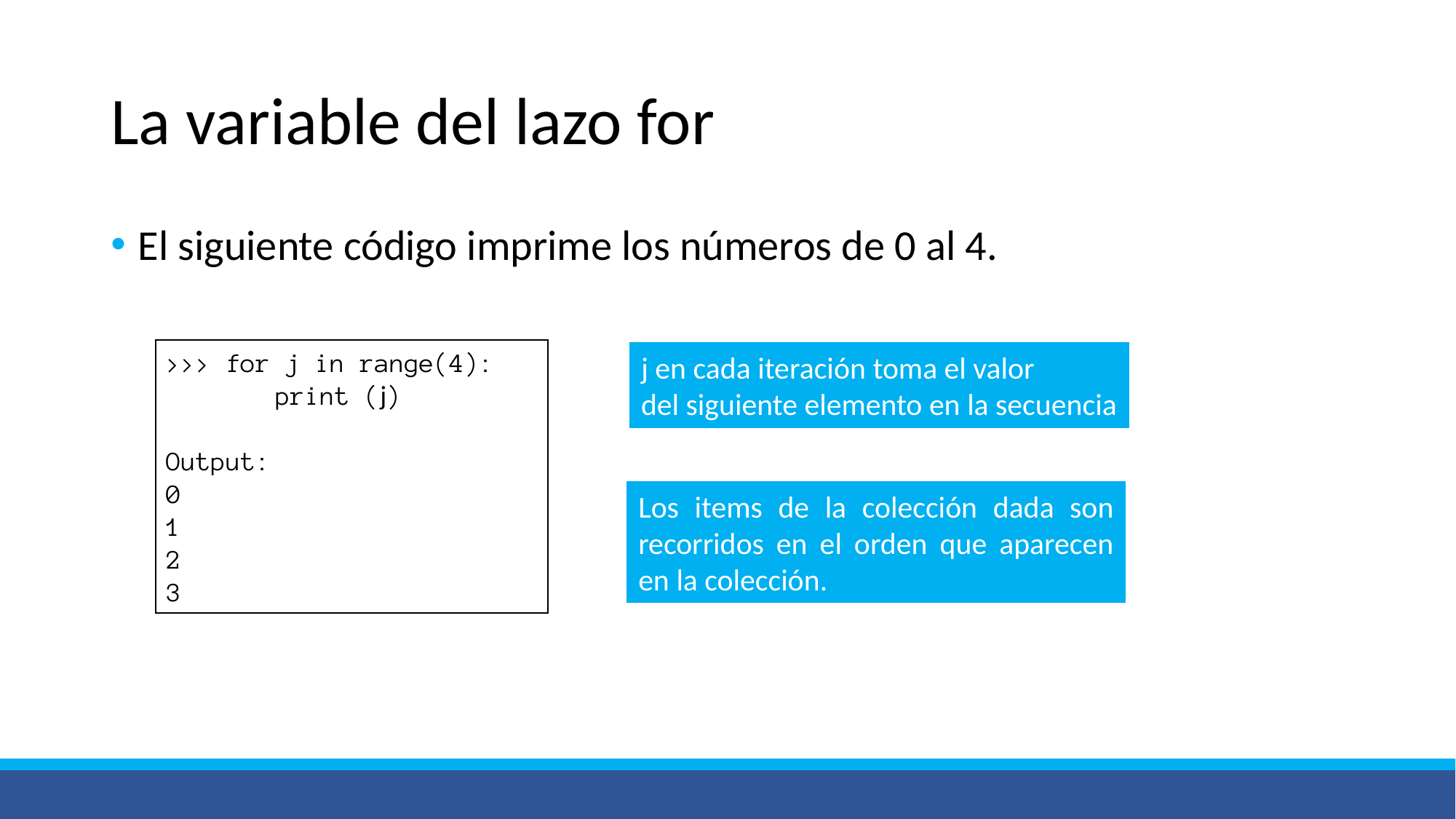

# La variable del lazo for
El siguiente código imprime los números de 0 al 4.
>>> for j in range(4):
	print (j)

Output:
0
1
2
3
j en cada iteración toma el valor
del siguiente elemento en la secuencia
En
Los items de la colección dada son recorridos en el orden que aparecen en la colección.